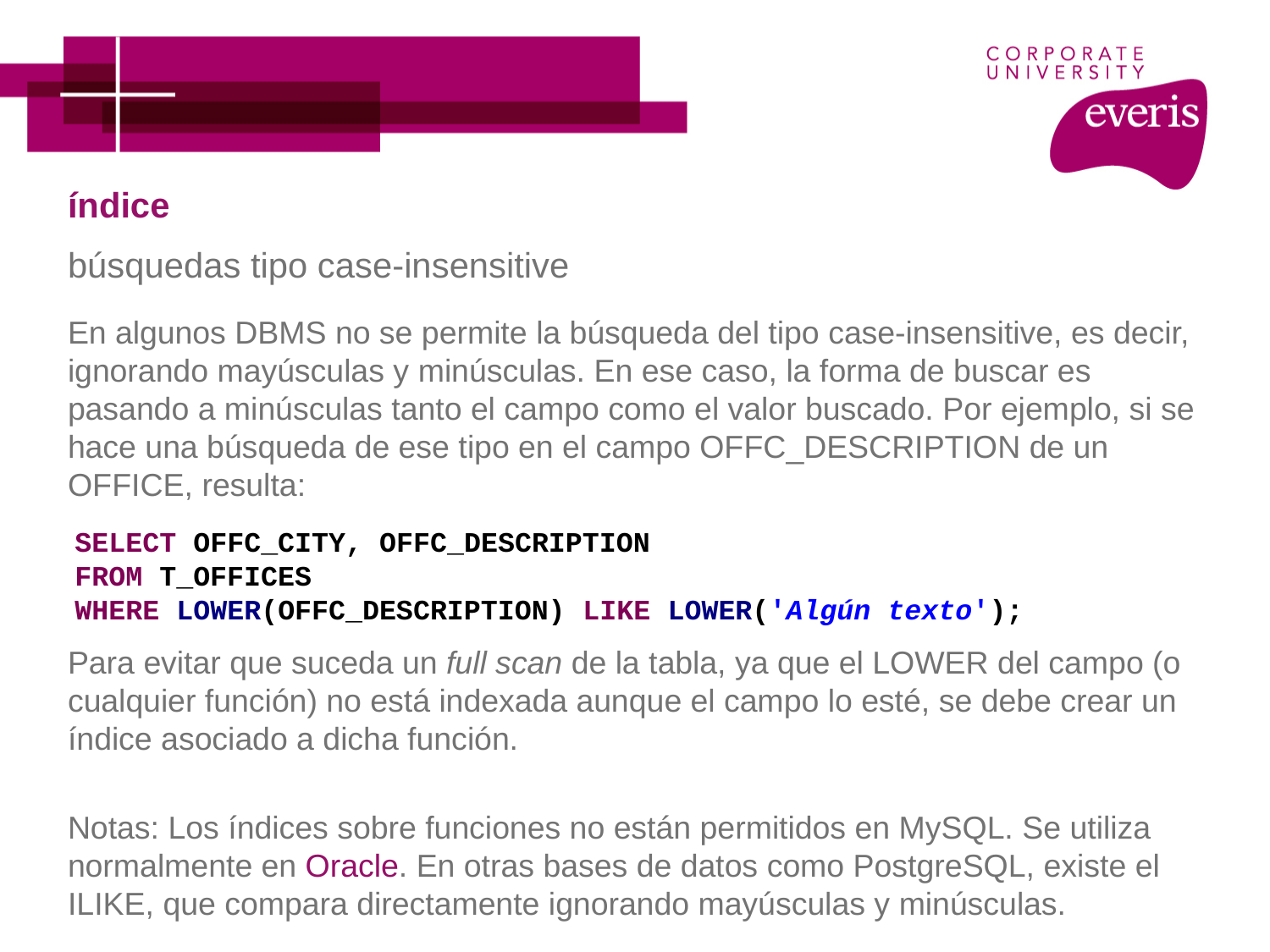

# índice
búsquedas tipo case-insensitive
En algunos DBMS no se permite la búsqueda del tipo case-insensitive, es decir, ignorando mayúsculas y minúsculas. En ese caso, la forma de buscar es pasando a minúsculas tanto el campo como el valor buscado. Por ejemplo, si se hace una búsqueda de ese tipo en el campo OFFC_DESCRIPTION de un OFFICE, resulta:

Para evitar que suceda un full scan de la tabla, ya que el LOWER del campo (o cualquier función) no está indexada aunque el campo lo esté, se debe crear un índice asociado a dicha función.

Notas: Los índices sobre funciones no están permitidos en MySQL. Se utiliza normalmente en Oracle. En otras bases de datos como PostgreSQL, existe el ILIKE, que compara directamente ignorando mayúsculas y minúsculas.
SELECT OFFC_CITY, OFFC_DESCRIPTION
FROM T_OFFICES
WHERE LOWER(OFFC_DESCRIPTION) LIKE LOWER('Algún texto');